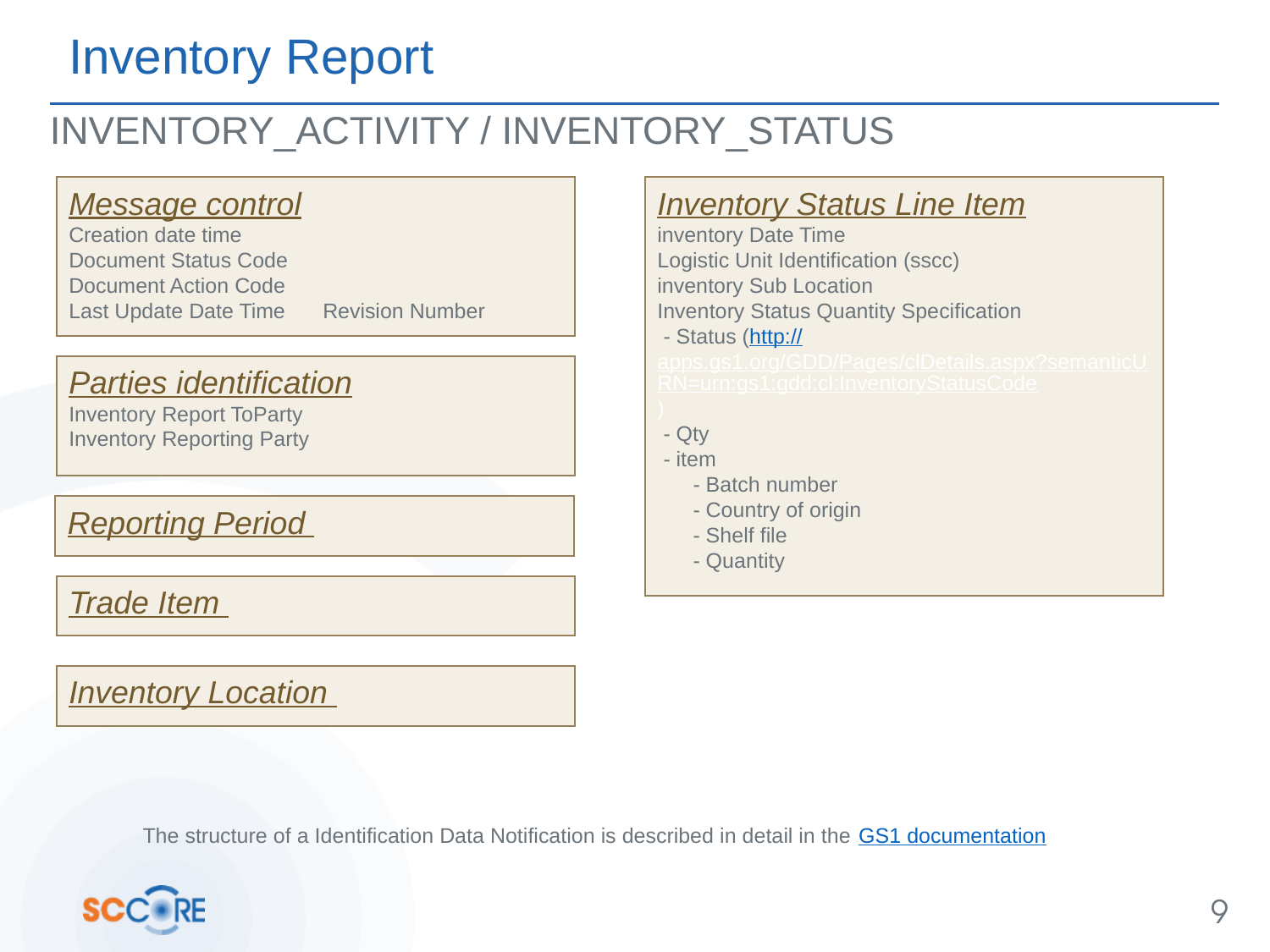

# Inventory Report
INVENTORY_ACTIVITY / INVENTORY_STATUS

Message control
Creation date time
Document Status Code
Document Action Code
Last Update Date Time 	Revision Number
Inventory Status Line Item
inventory Date Time
Logistic Unit Identification (sscc)
inventory Sub Location
Inventory Status Quantity Specification
 - Status (http://apps.gs1.org/GDD/Pages/clDetails.aspx?semanticURN=urn:gs1:gdd:cl:InventoryStatusCode)
 - Qty
 - item
      - Batch number
      - Country of origin
      - Shelf file
      - Quantity

Parties identification
Inventory Report ToParty
Inventory Reporting Party
Reporting Period
Trade Item
Inventory Location
The structure of a Identification Data Notification is described in detail in the GS1 documentation